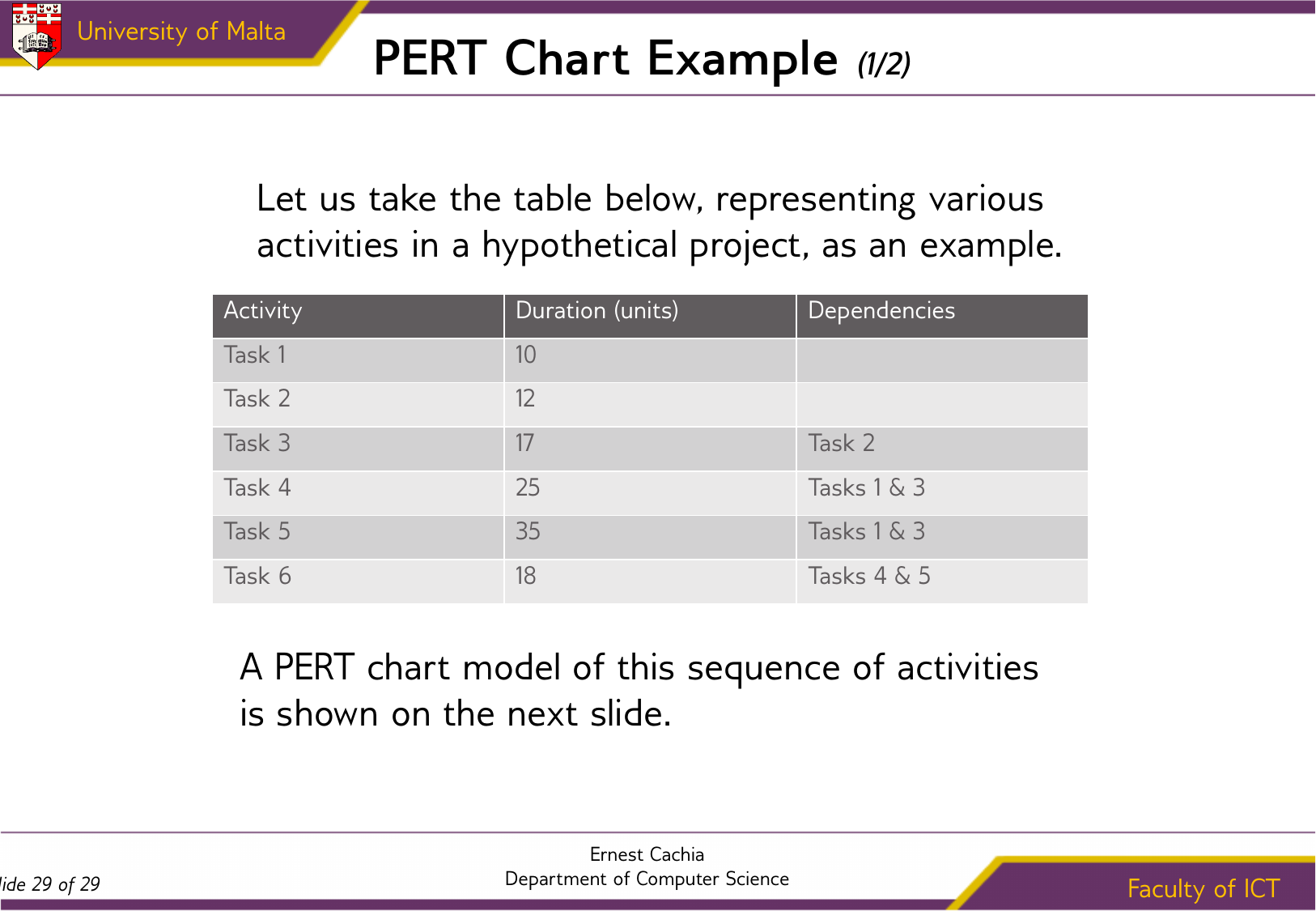

# PERT Chart Example (1/2)
Let us take the table below, representing various
activities in a hypothetical project, as an example.
| Activity | Duration (units) | Dependencies |
| --- | --- | --- |
| Task 1 | 10 |  |
| Task 2 | 12 |  |
| Task 3 | 17 | Task 2 |
| Task 4 | 25 | Tasks 1 & 3 |
| Task 5 | 35 | Tasks 1 & 3 |
| Task 6 | 18 | Tasks 4 & 5 |
A PERT chart model of this sequence of activities
is shown on the next slide.
Ernest Cachia
Department of Computer Science
Faculty of ICT